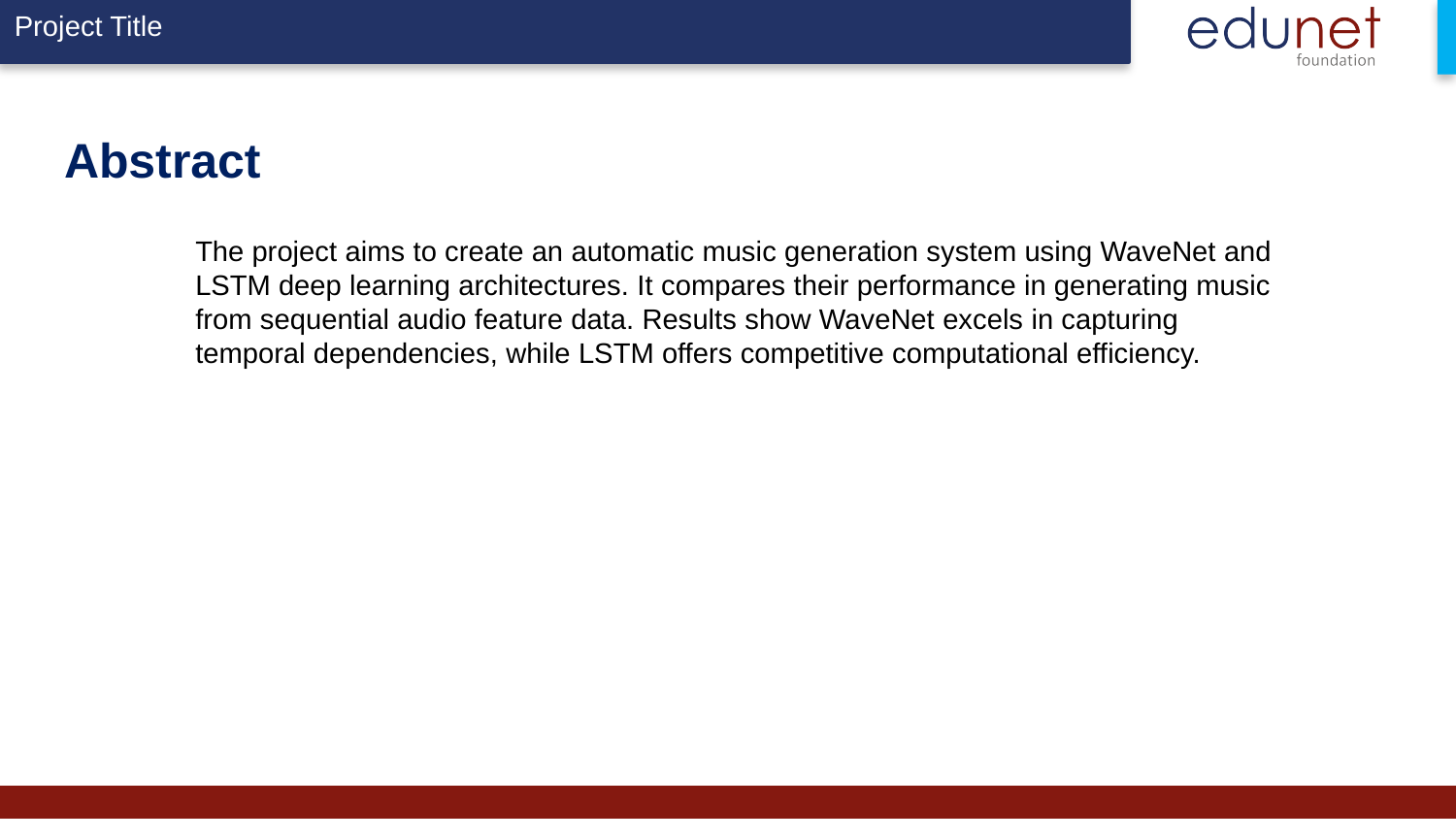

# Abstract
The project aims to create an automatic music generation system using WaveNet and LSTM deep learning architectures. It compares their performance in generating music from sequential audio feature data. Results show WaveNet excels in capturing temporal dependencies, while LSTM offers competitive computational efficiency.